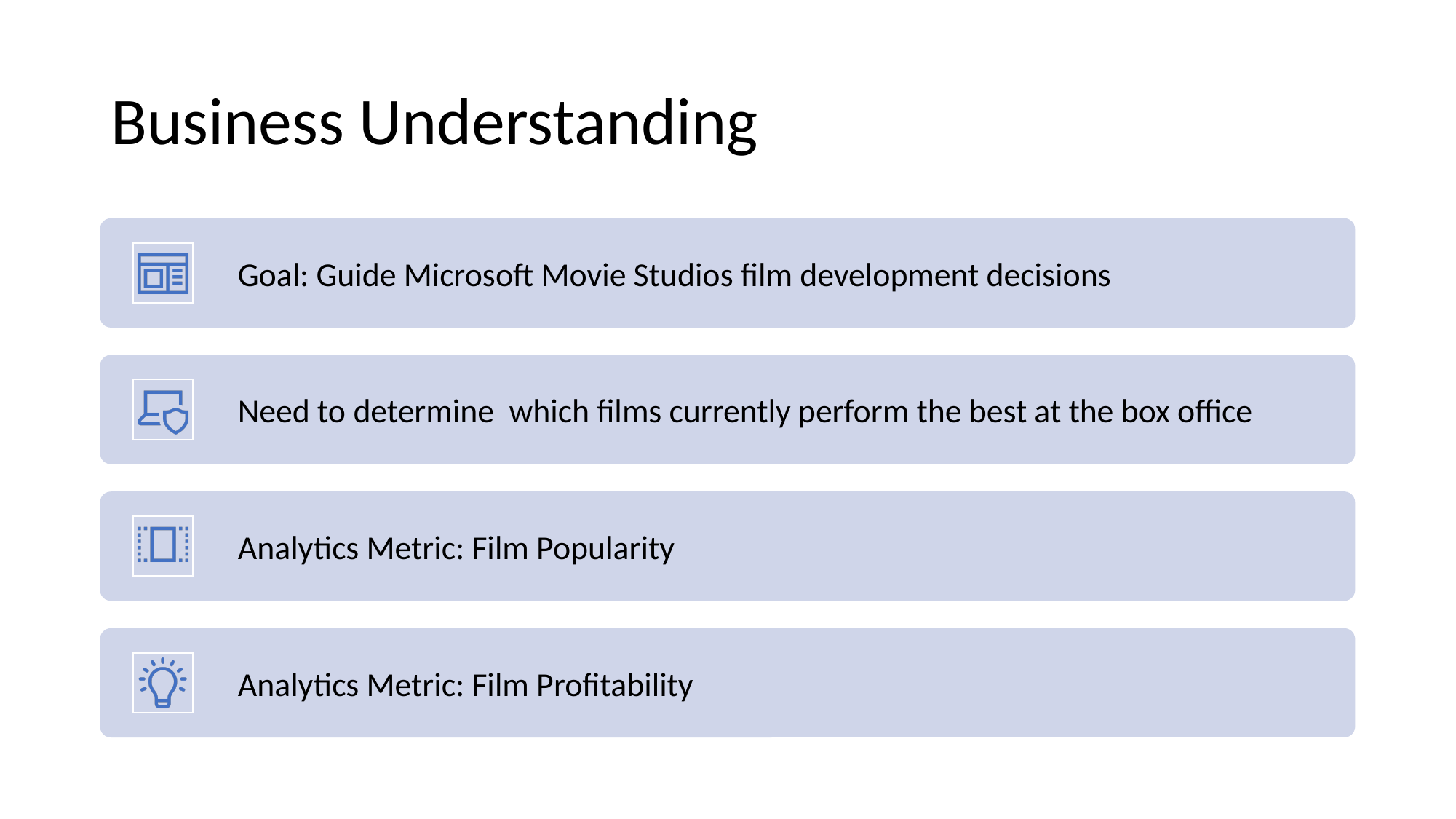

# Business Understanding
Goal: Guide Microsoft Movie Studios film development decisions
Need to determine  which films currently perform the best at the box office
Analytics Metric: Film Popularity
Analytics Metric: Film Profitability